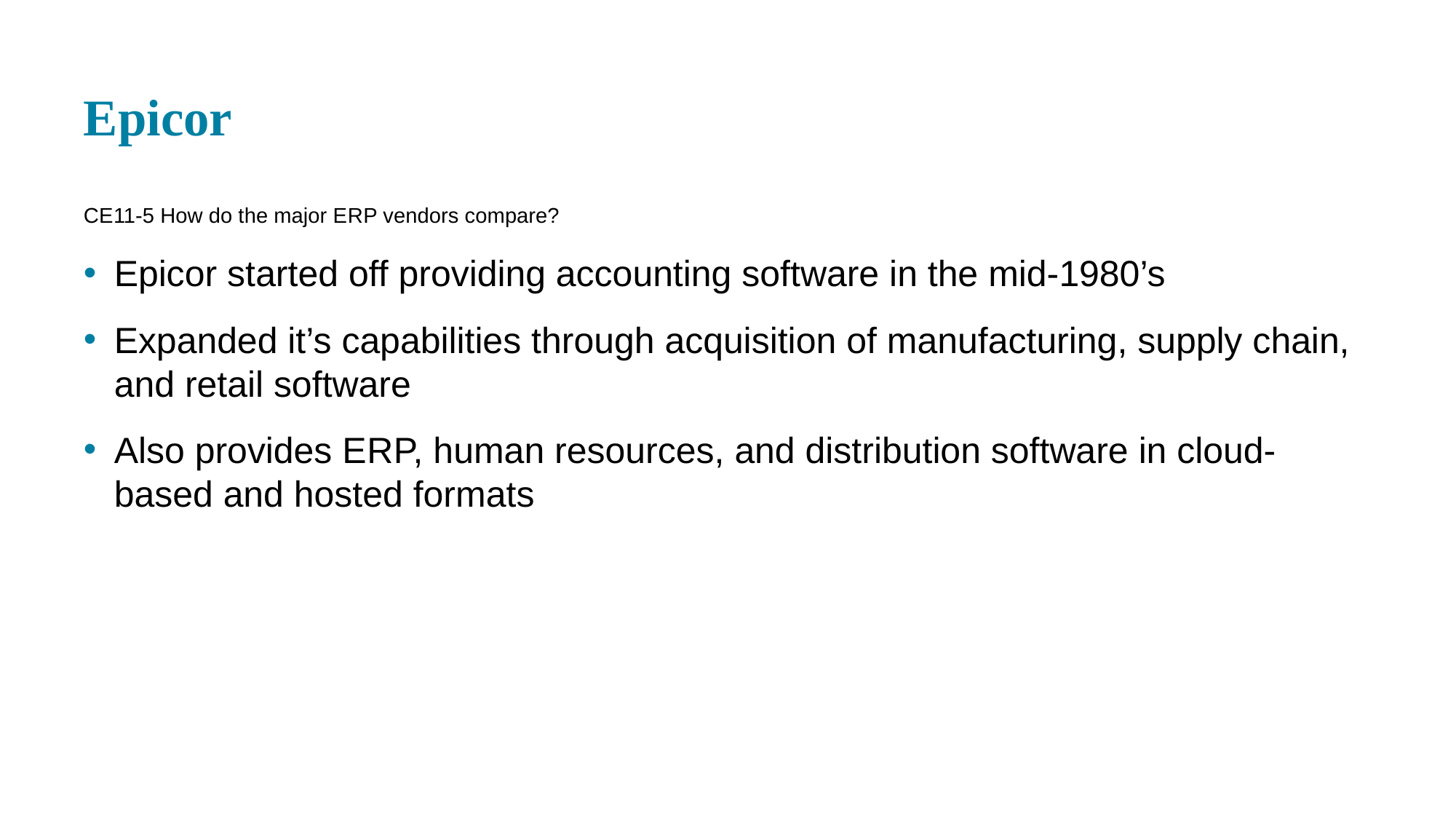

# Epicor
CE 11-5 How do the major E R P vendors compare?
Epicor started off providing accounting software in the mid-1980’s
Expanded it’s capabilities through acquisition of manufacturing, supply chain, and retail software
Also provides E R P, human resources, and distribution software in cloud-based and hosted formats